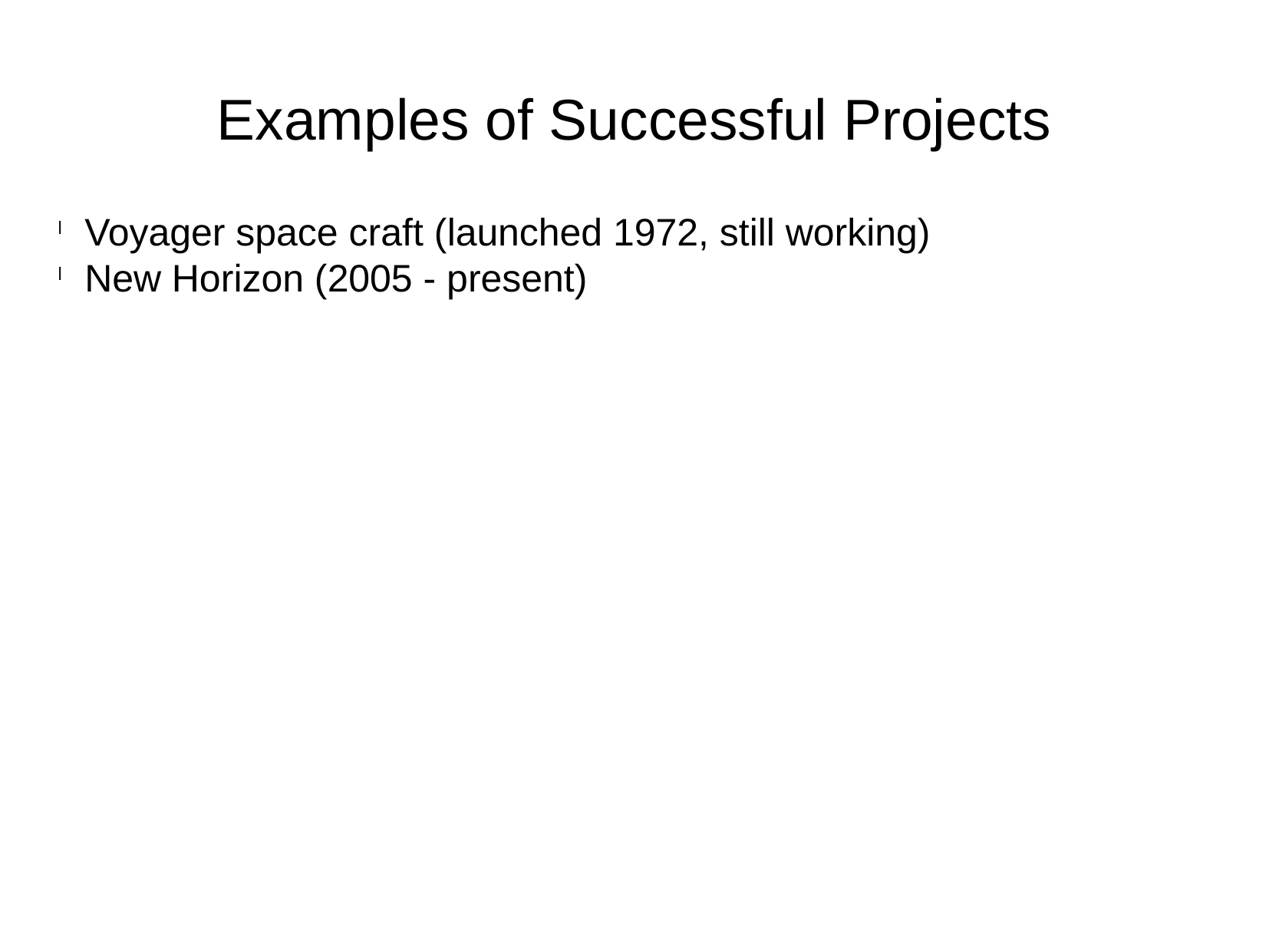

Examples of Successful Projects
Voyager space craft (launched 1972, still working)
New Horizon (2005 - present)